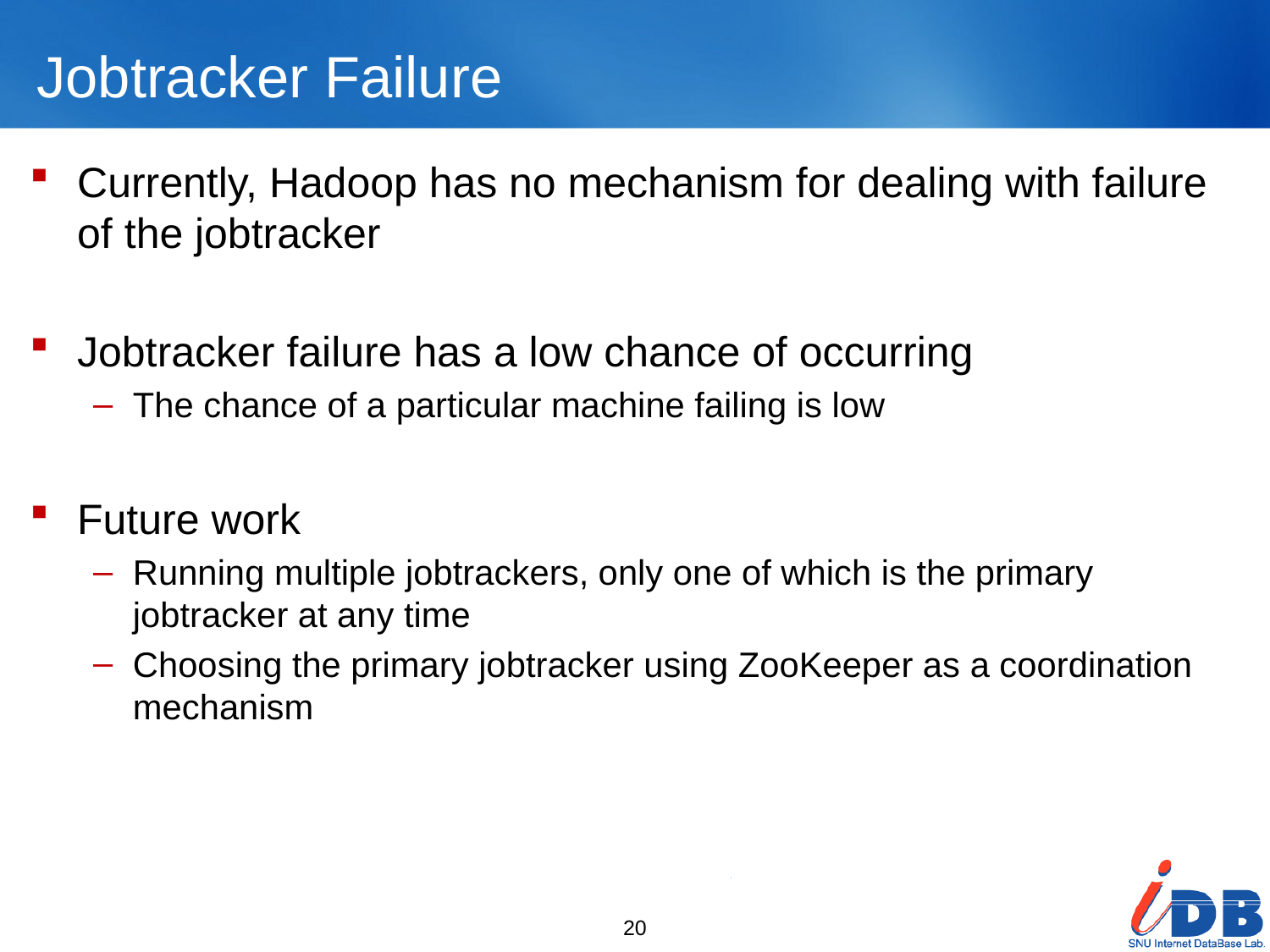

# Jobtracker Failure
Currently, Hadoop has no mechanism for dealing with failure of the jobtracker

Jobtracker failure has a low chance of occurring
The chance of a particular machine failing is low

Future work
Running multiple jobtrackers, only one of which is the primary jobtracker at any time
Choosing the primary jobtracker using ZooKeeper as a coordination mechanism

20